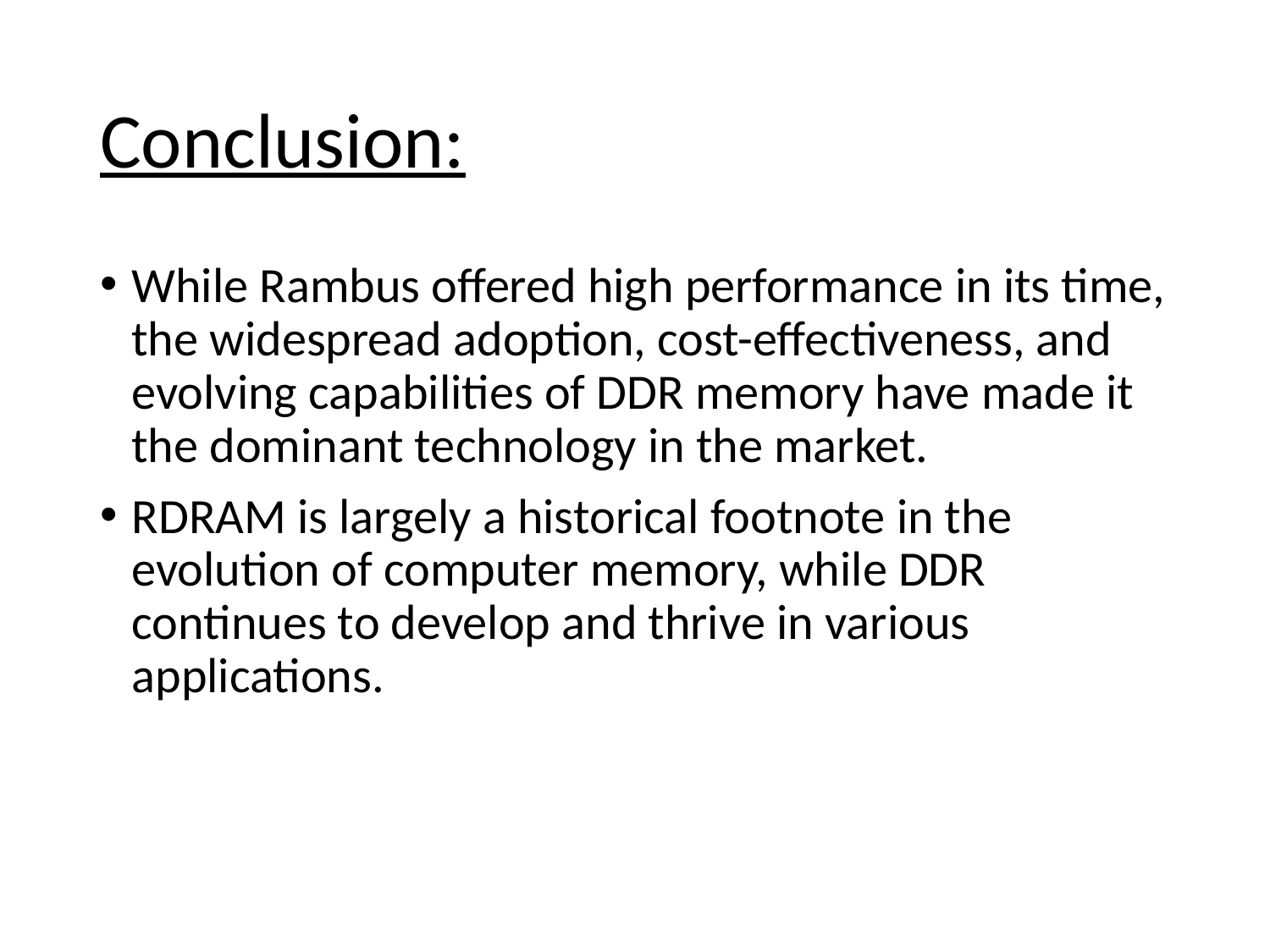

# Conclusion:
While Rambus offered high performance in its time, the widespread adoption, cost-effectiveness, and evolving capabilities of DDR memory have made it the dominant technology in the market.
RDRAM is largely a historical footnote in the evolution of computer memory, while DDR continues to develop and thrive in various applications.